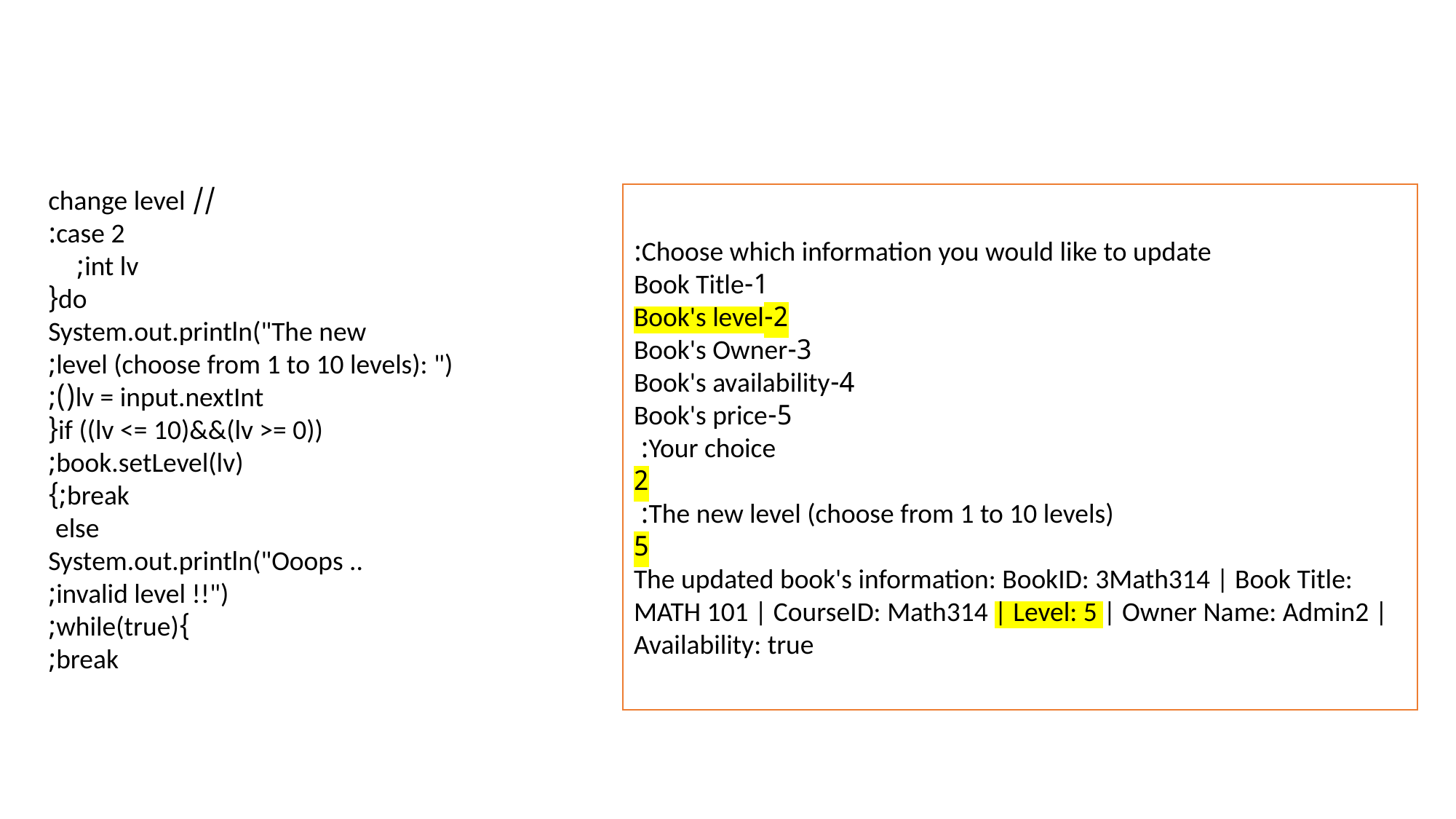

// change level
                    case 2:
                        int lv;
                        do{
                            System.out.println("The new level (choose from 1 to 10 levels): ");
                            lv = input.nextInt();
                            if ((lv <= 10)&&(lv >= 0)){
                                book.setLevel(lv);
                                break;}
                            else
                                System.out.println("Ooops .. invalid level !!");
                            }while(true);
                        break;

Choose which information you would like to update:
	1-Book Title
	2-Book's level
	3-Book's Owner
	4-Book's availability
	5-Book's price
	Your choice:
2
The new level (choose from 1 to 10 levels):
5
The updated book's information: BookID: 3Math314 | Book Title: MATH 101 | CourseID: Math314 | Level: 5 | Owner Name: Admin2 | Availability: true